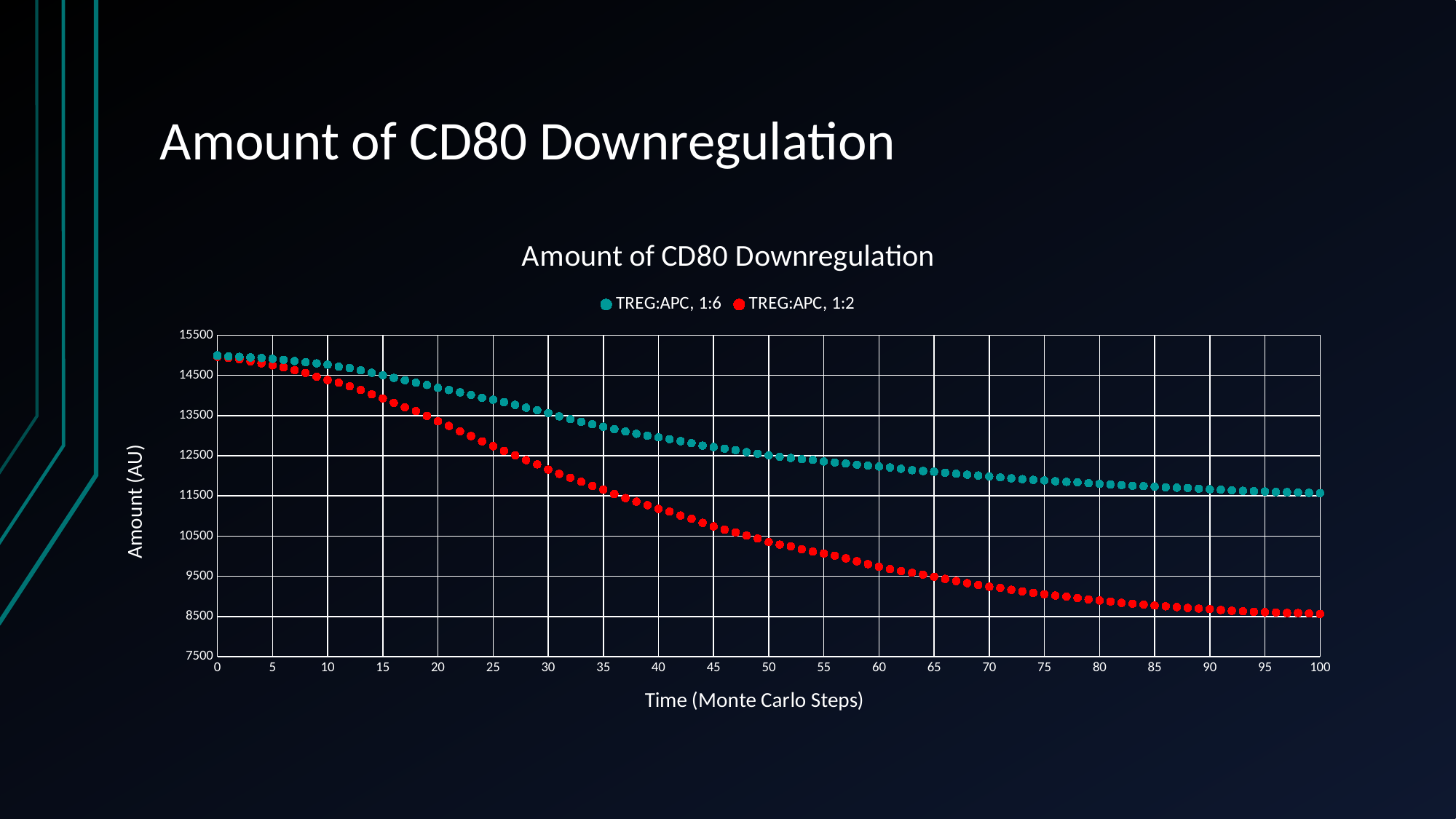

# Amount of CD80 Downregulation

### Chart: Amount of CD80 Downregulation

| Category |  |  |
|---|---|---|